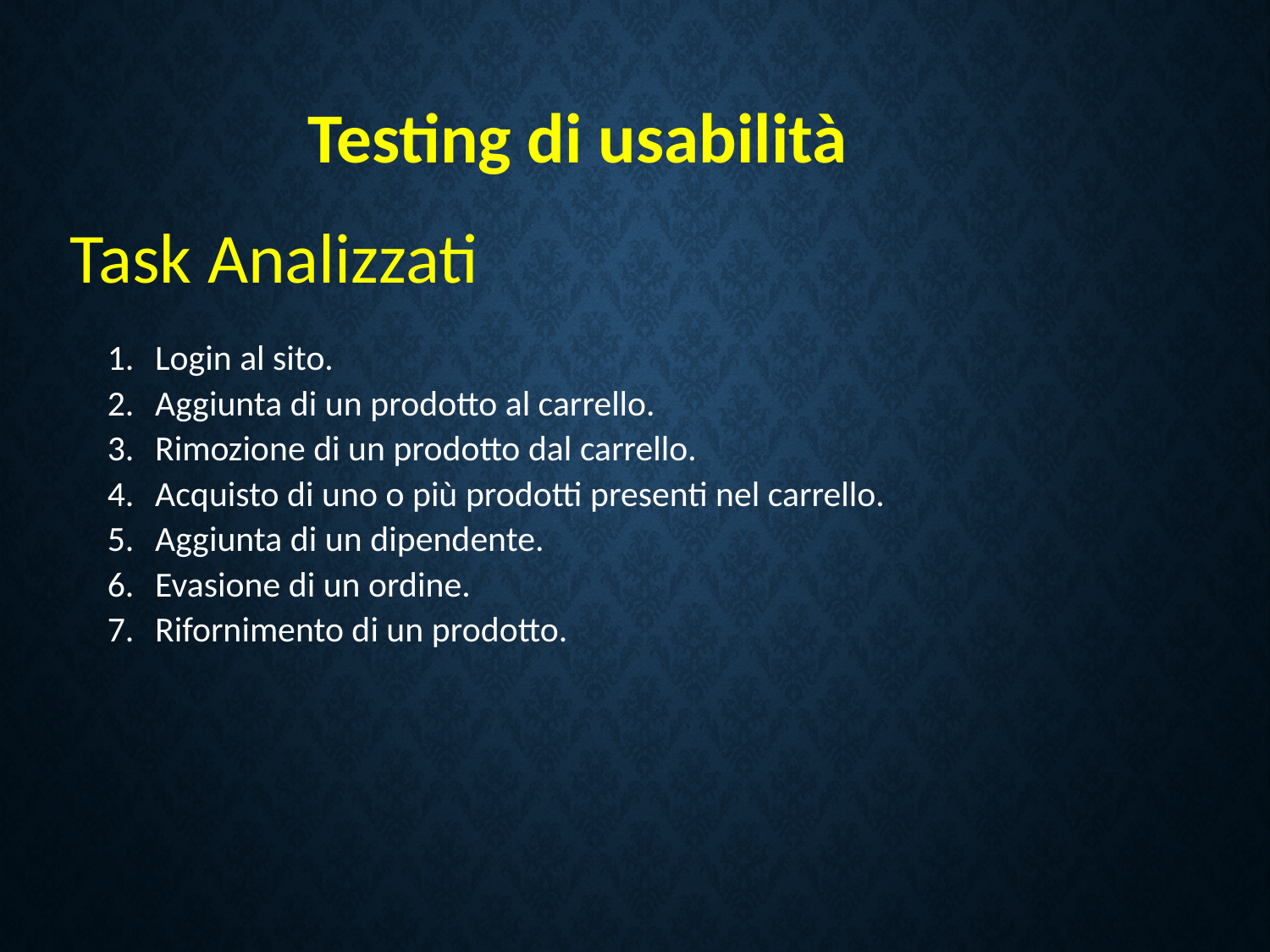

Testing di usabilità
Task Analizzati
Login al sito.
Aggiunta di un prodotto al carrello.
Rimozione di un prodotto dal carrello.
Acquisto di uno o più prodotti presenti nel carrello.
Aggiunta di un dipendente.
Evasione di un ordine.
Rifornimento di un prodotto.